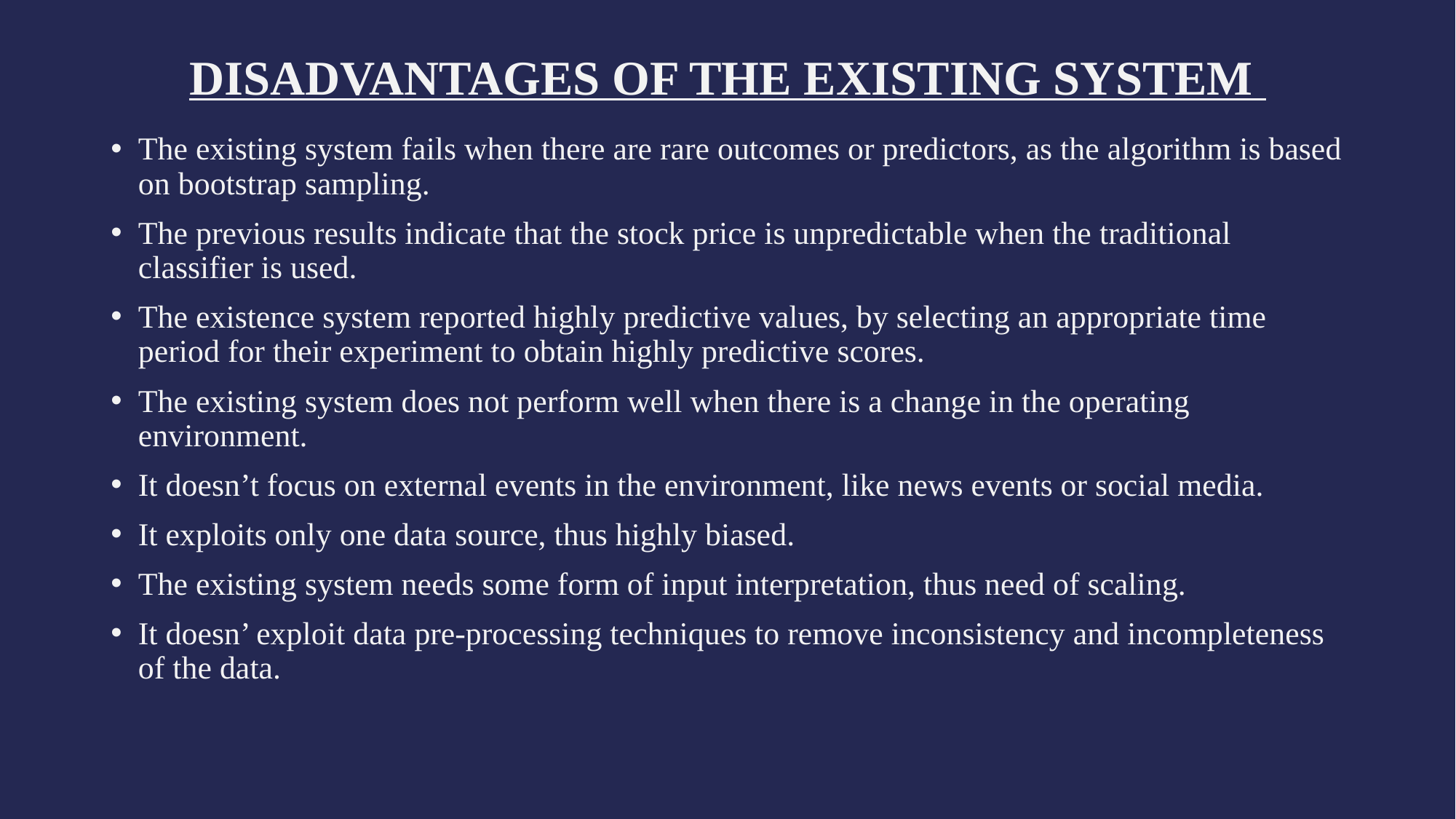

# DISADVANTAGES OF THE EXISTING SYSTEM
The existing system fails when there are rare outcomes or predictors, as the algorithm is based on bootstrap sampling.
The previous results indicate that the stock price is unpredictable when the traditional classifier is used.
The existence system reported highly predictive values, by selecting an appropriate time period for their experiment to obtain highly predictive scores.
The existing system does not perform well when there is a change in the operating environment.
It doesn’t focus on external events in the environment, like news events or social media.
It exploits only one data source, thus highly biased.
The existing system needs some form of input interpretation, thus need of scaling.
It doesn’ exploit data pre-processing techniques to remove inconsistency and incompleteness of the data.